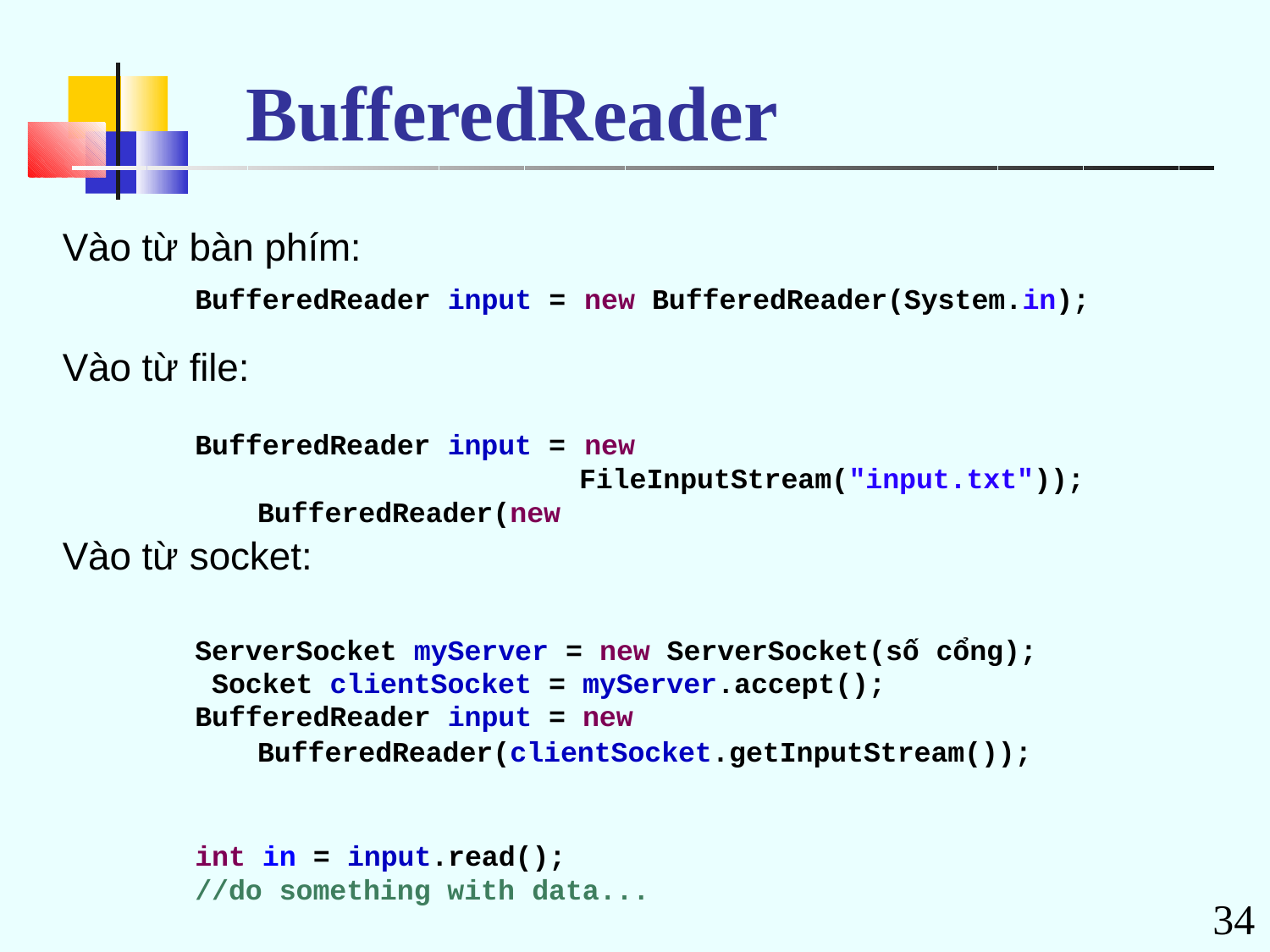

# BufferedReader

Vào từ bàn phím:
BufferedReader input =
new BufferedReader(System.in);
Vào từ file:
BufferedReader input =  BufferedReader(new
new  FileInputStream("input.txt"));
Vào từ socket:

ServerSocket myServer = new ServerSocket(số cổng);  Socket clientSocket = myServer.accept();  BufferedReader input = new
BufferedReader(clientSocket.getInputStream());

int in = input.read();
//do something with data...
34